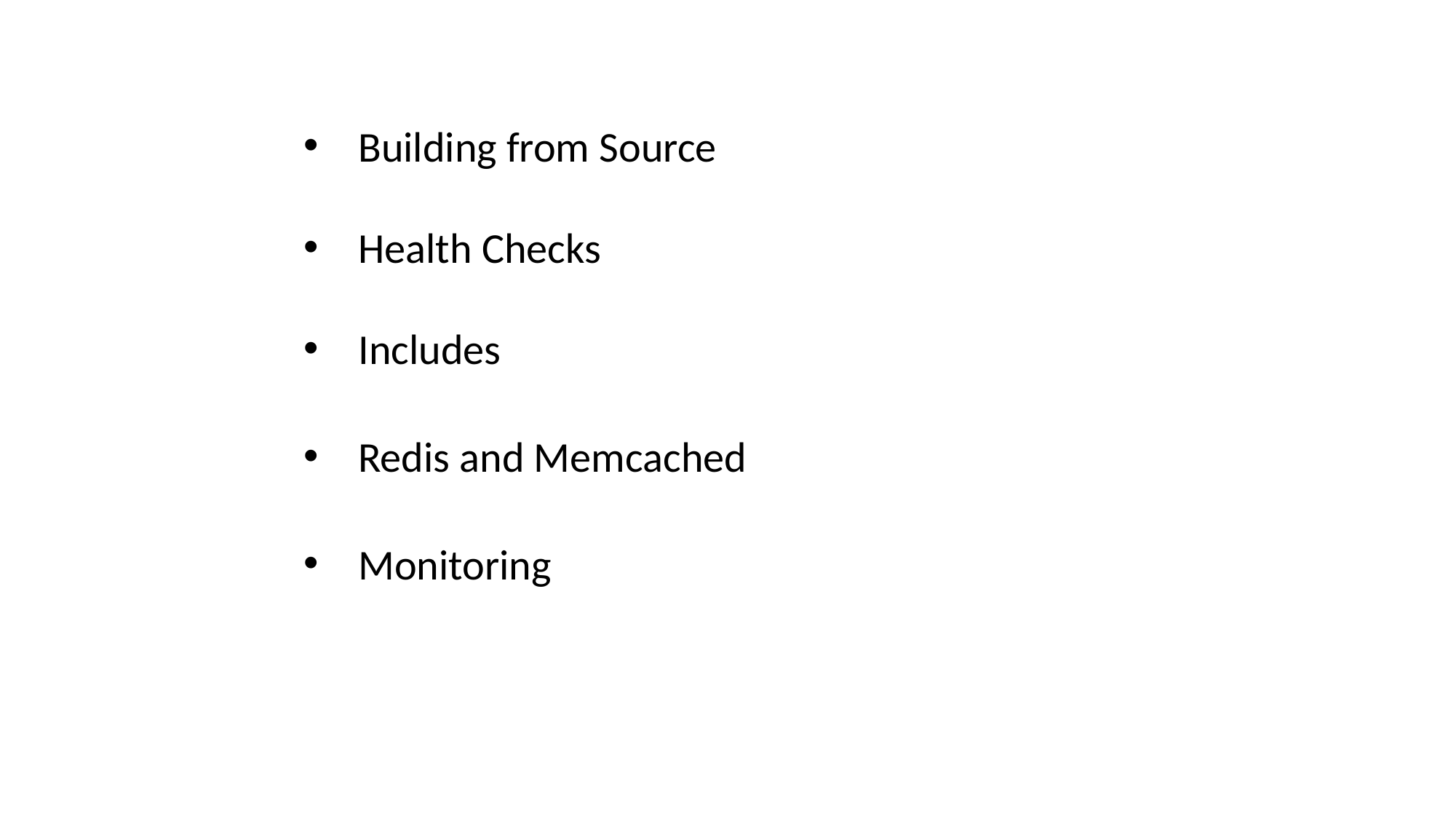

Building from Source
Health Checks
Includes
Redis and Memcached
Monitoring